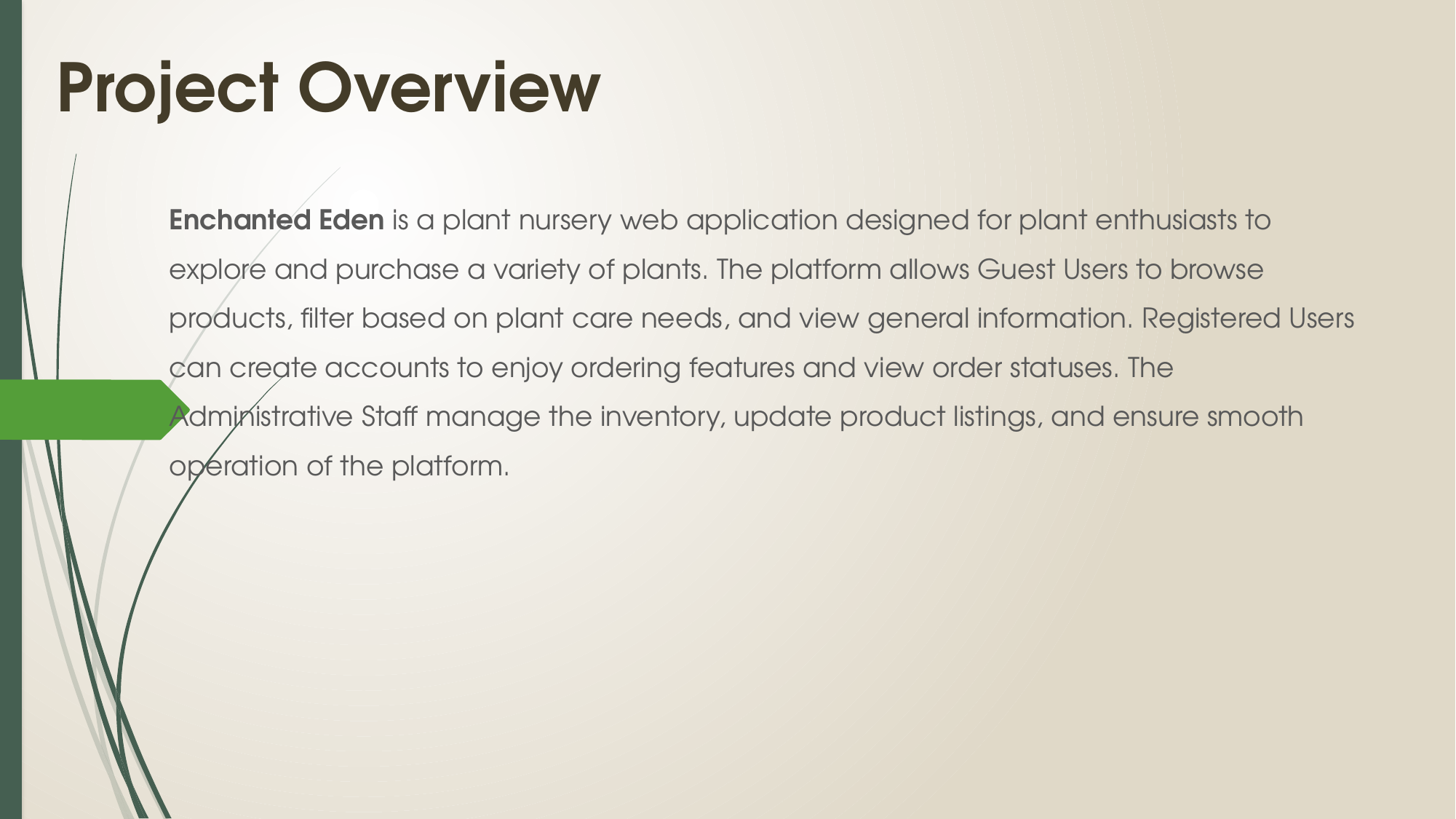

# Project Overview
Enchanted Eden is a plant nursery web application designed for plant enthusiasts to explore and purchase a variety of plants. The platform allows Guest Users to browse products, filter based on plant care needs, and view general information. Registered Users can create accounts to enjoy ordering features and view order statuses. The Administrative Staff manage the inventory, update product listings, and ensure smooth operation of the platform.